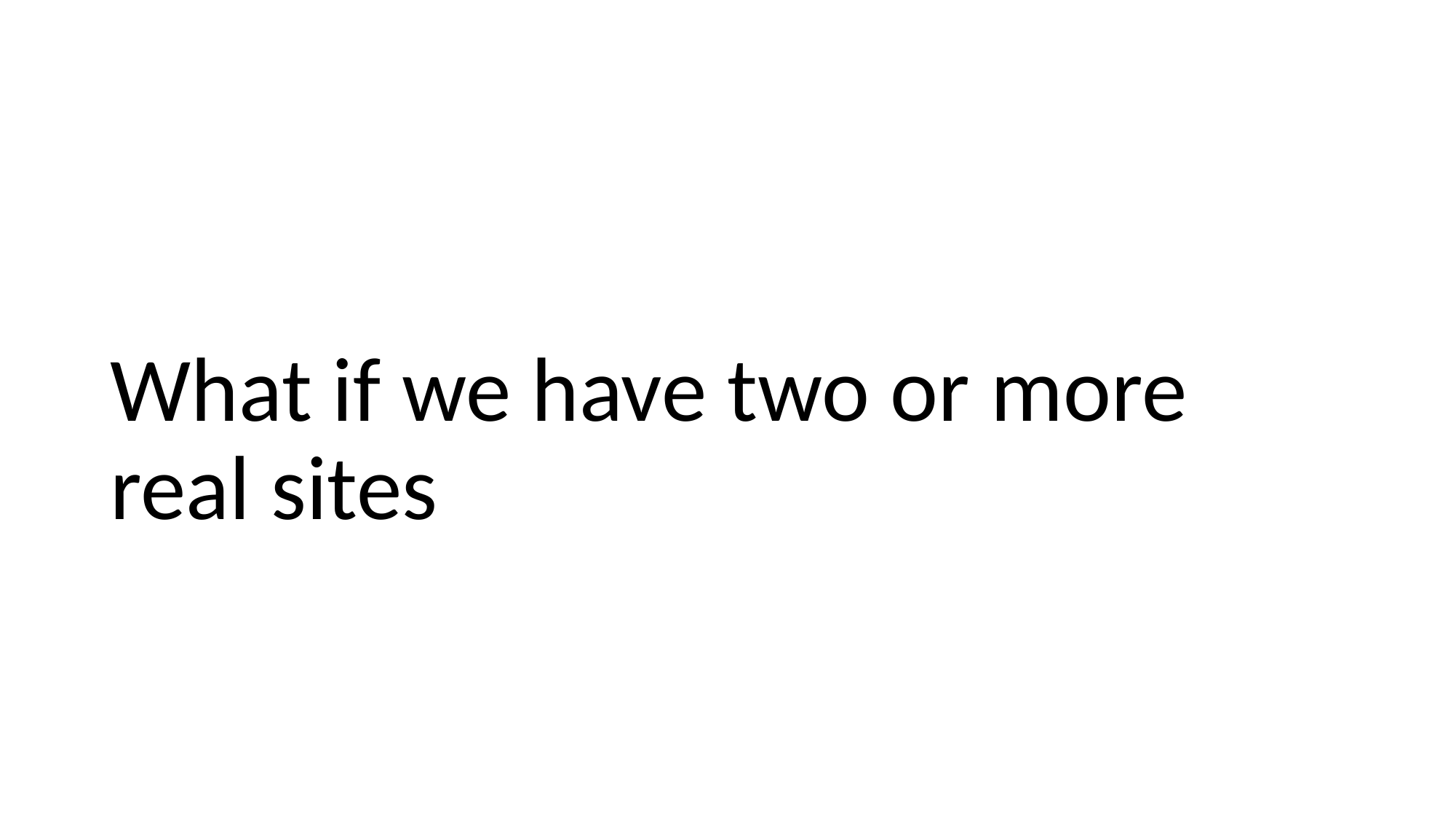

# What if we have two or more real sites